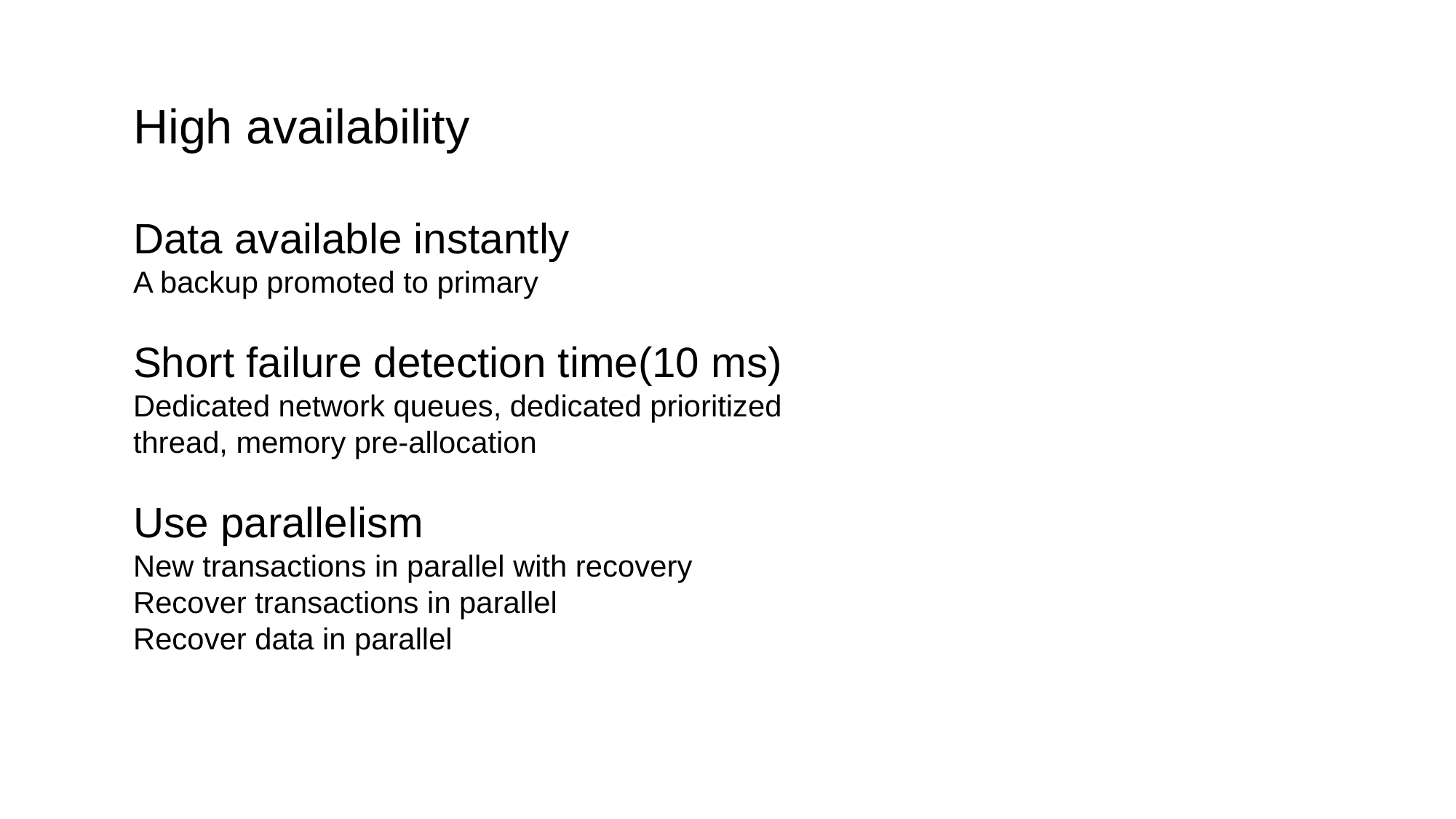

High availability

Data available instantly
A backup promoted to primary

Short failure detection time(10 ms)
Dedicated network queues, dedicated prioritized thread, memory pre-allocation

Use parallelism
New transactions in parallel with recovery
Recover transactions in parallel
Recover data in parallel